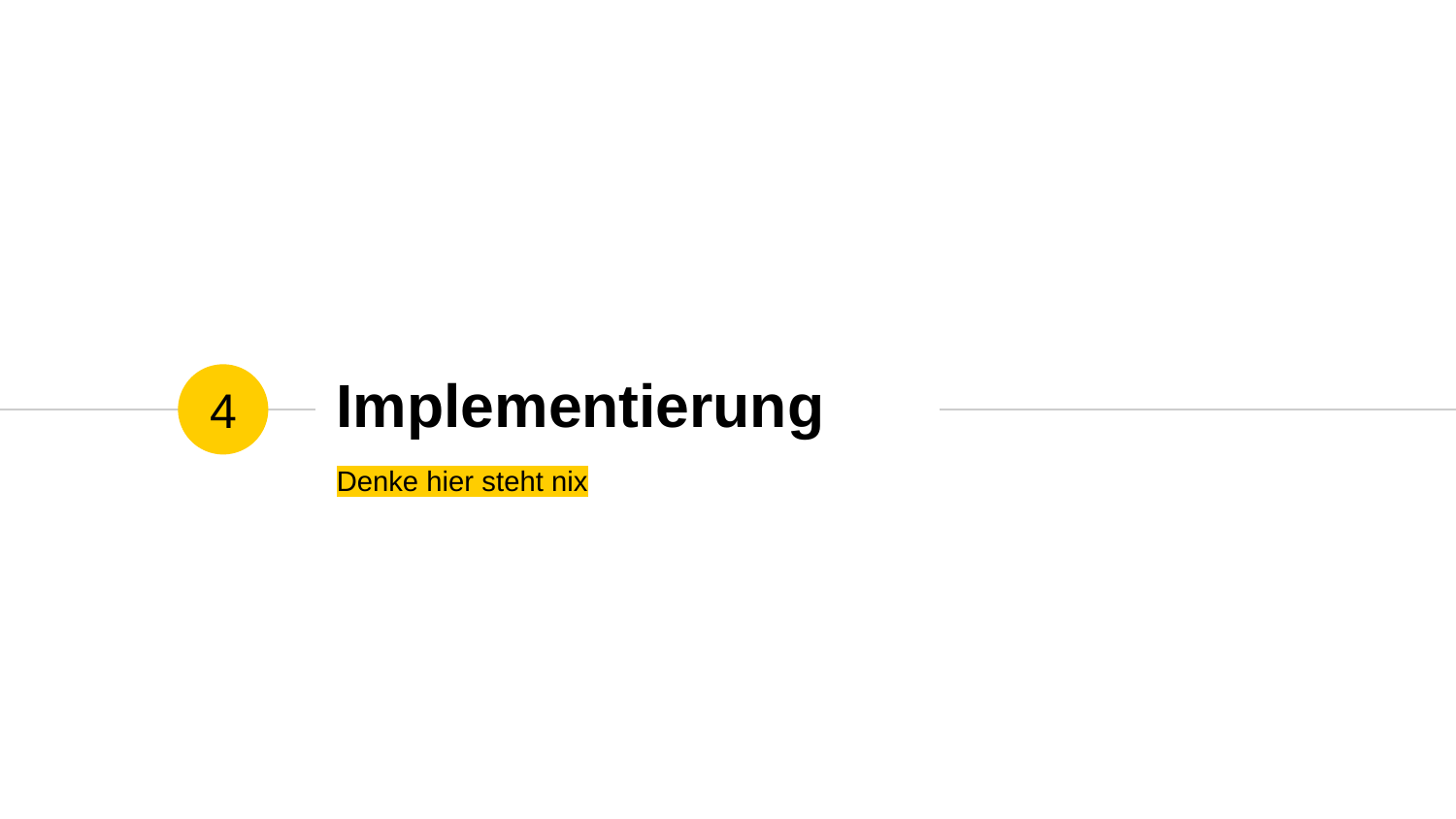

# Implementierung
4
Denke hier steht nix